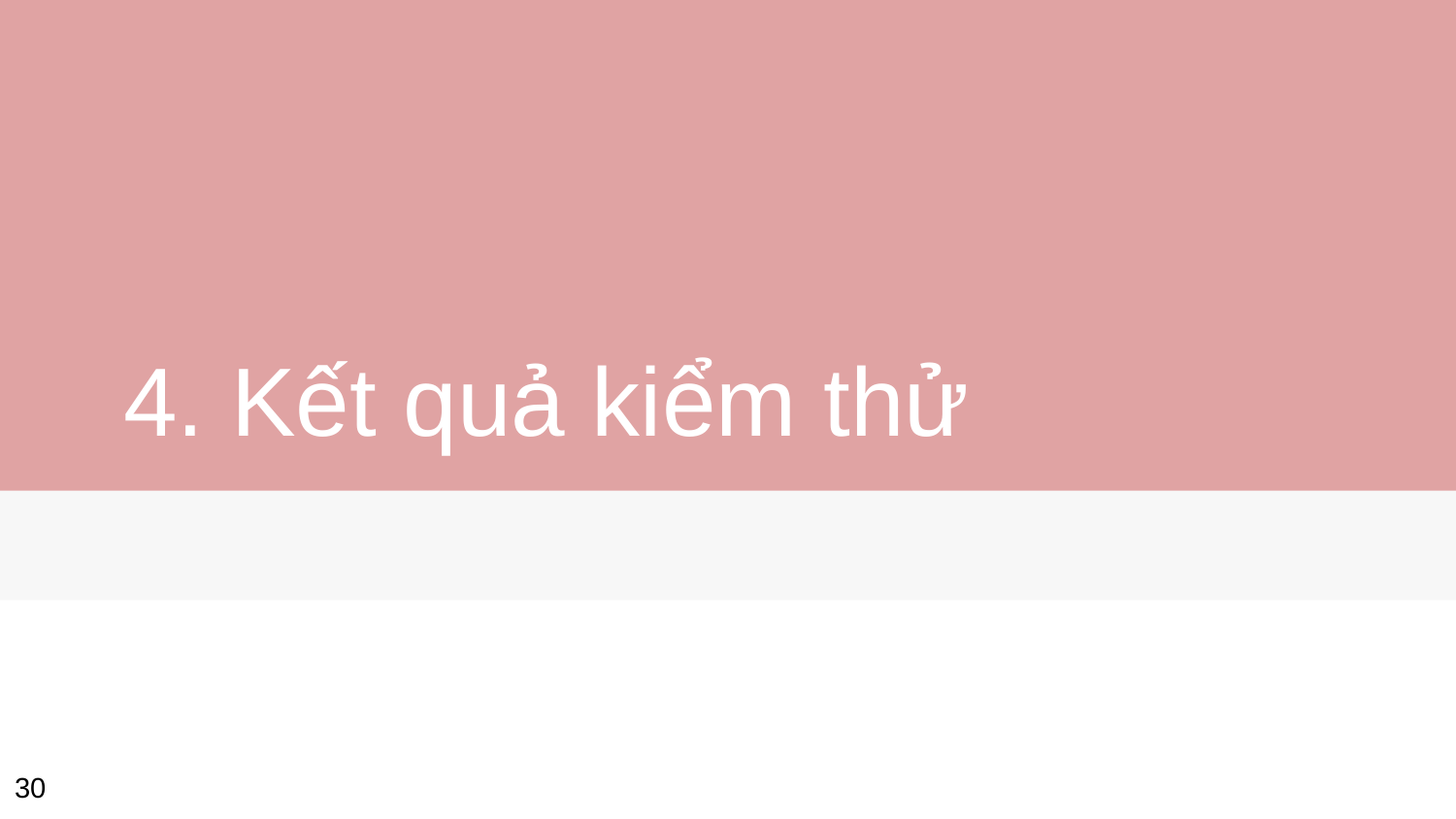

# 4. Kết quả kiểm thử

30